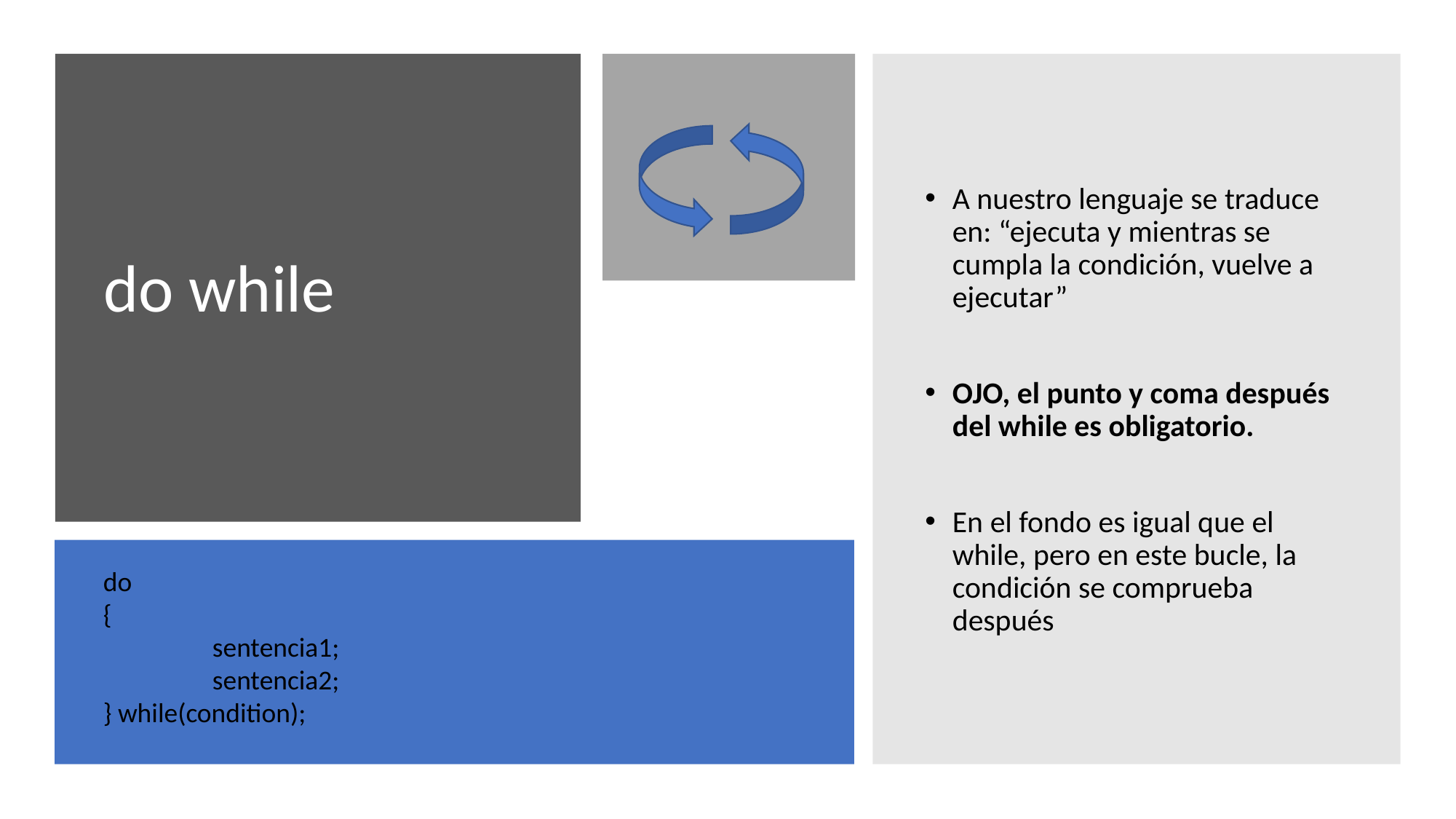

# do while
A nuestro lenguaje se traduce en: “ejecuta y mientras se cumpla la condición, vuelve a ejecutar”

OJO, el punto y coma después del while es obligatorio.

En el fondo es igual que el while, pero en este bucle, la condición se comprueba después

do
{
	sentencia1;
	sentencia2;
} while(condition);